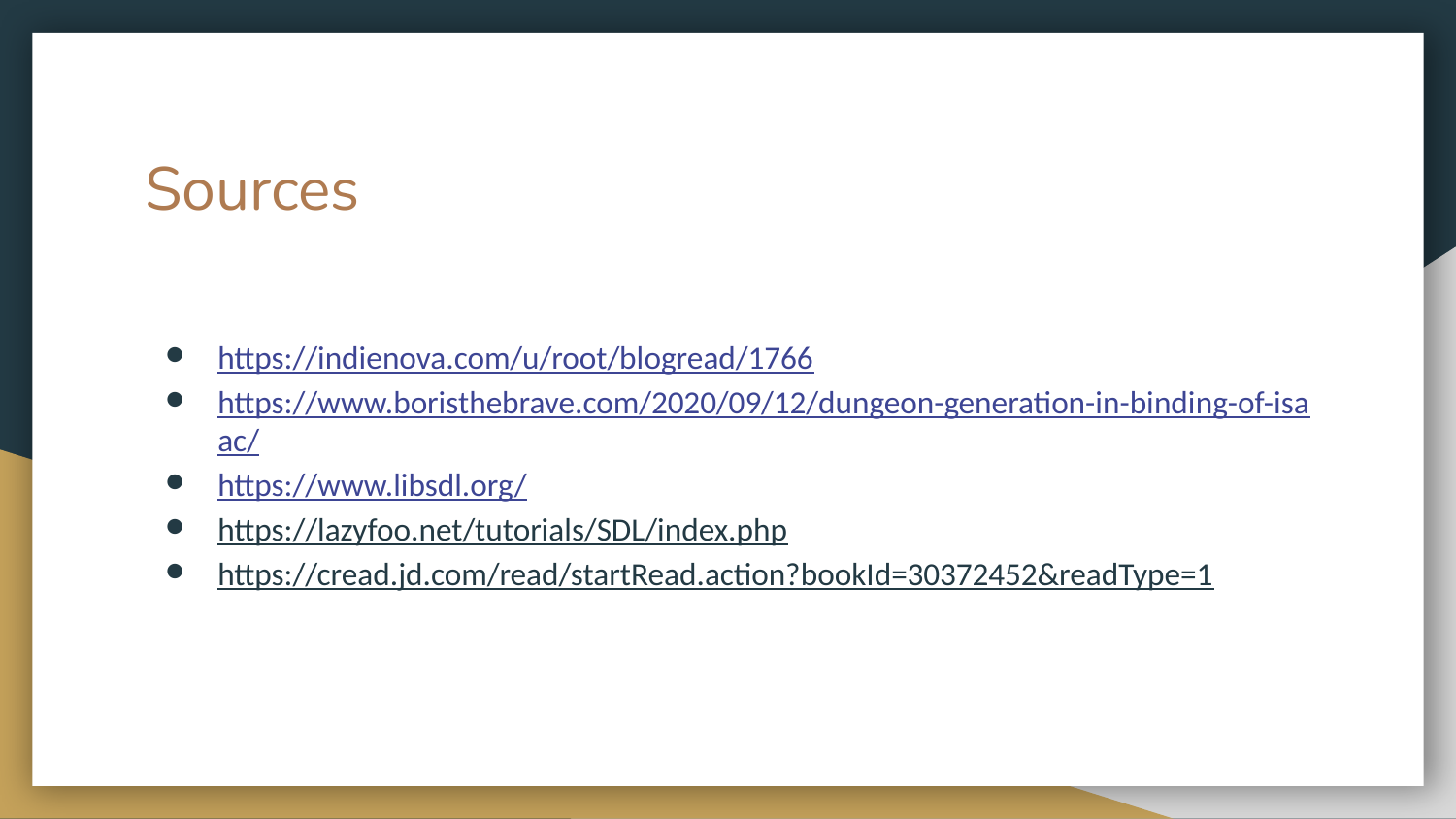

# Sources
https://indienova.com/u/root/blogread/1766
https://www.boristhebrave.com/2020/09/12/dungeon-generation-in-binding-of-isaac/
https://www.libsdl.org/
https://lazyfoo.net/tutorials/SDL/index.php
https://cread.jd.com/read/startRead.action?bookId=30372452&readType=1